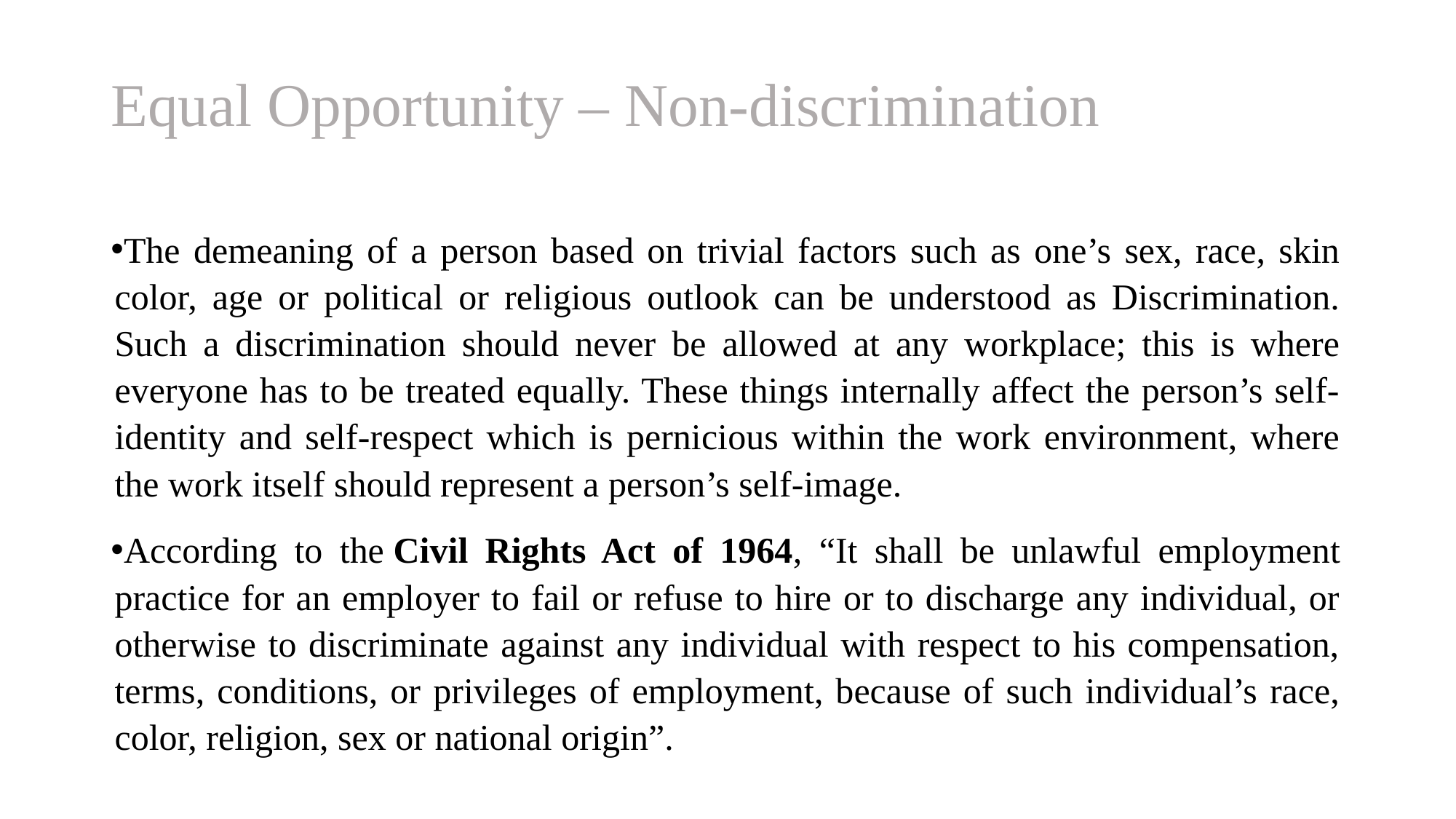

# Equal Opportunity – Non-discrimination
The demeaning of a person based on trivial factors such as one’s sex, race, skin color, age or political or religious outlook can be understood as Discrimination. Such a discrimination should never be allowed at any workplace; this is where everyone has to be treated equally. These things internally affect the person’s self-identity and self-respect which is pernicious within the work environment, where the work itself should represent a person’s self-image.
According to the Civil Rights Act of 1964, “It shall be unlawful employment practice for an employer to fail or refuse to hire or to discharge any individual, or otherwise to discriminate against any individual with respect to his compensation, terms, conditions, or privileges of employment, because of such individual’s race, color, religion, sex or national origin”.